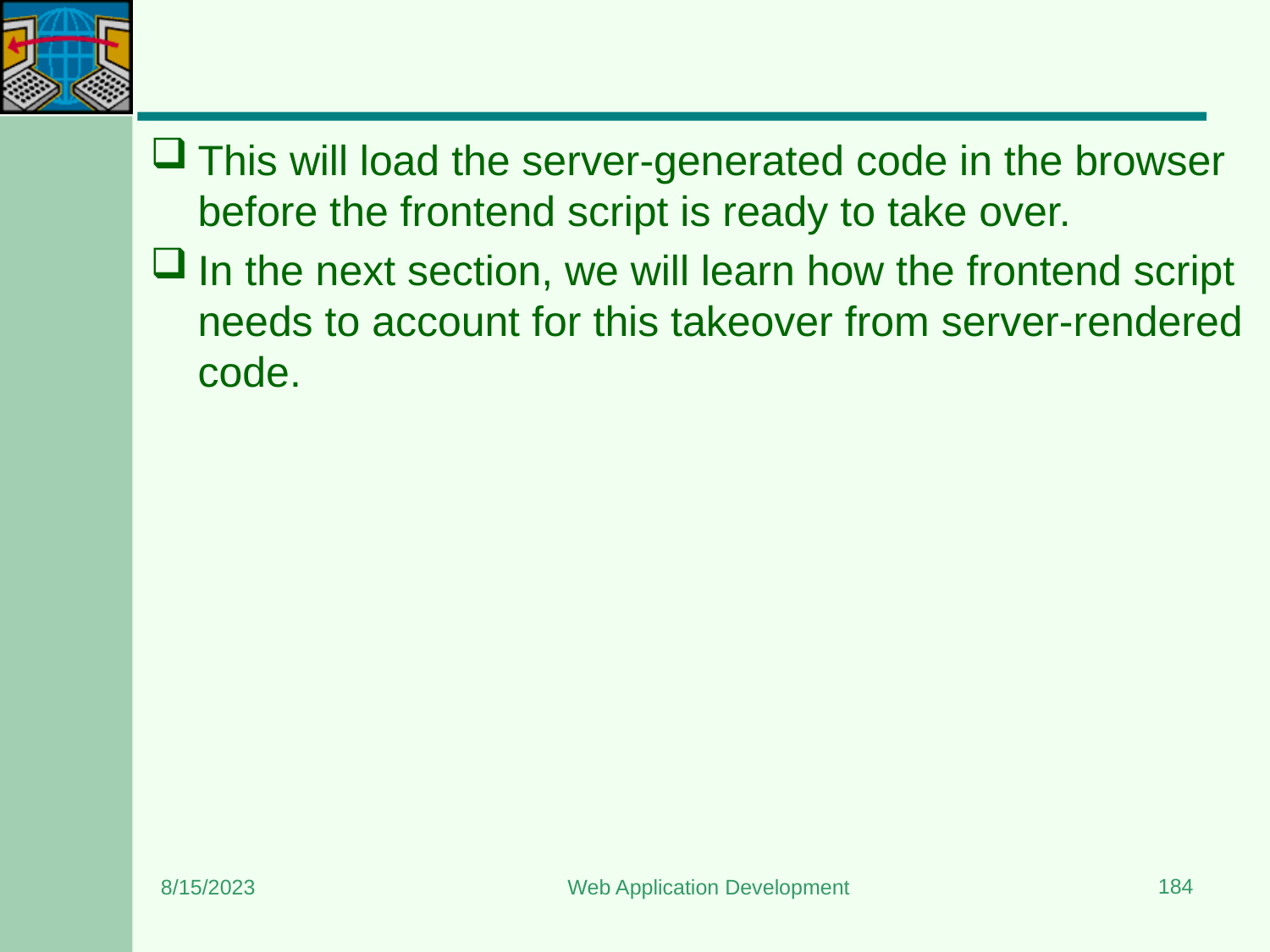

#
This will load the server-generated code in the browser before the frontend script is ready to take over.
In the next section, we will learn how the frontend script needs to account for this takeover from server-rendered code.
184
8/15/2023
Web Application Development